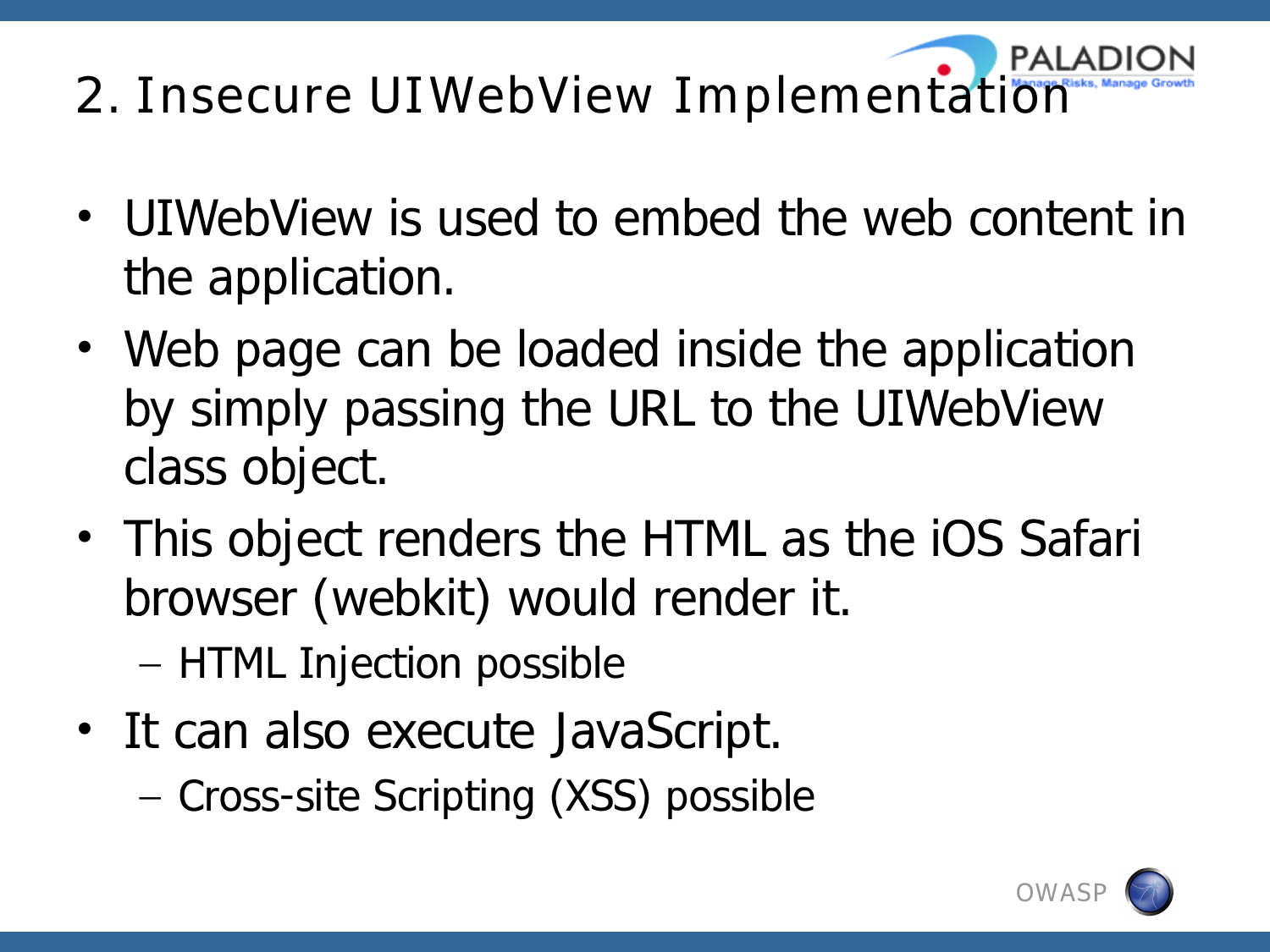

# 2. Insecure UIWebView Implementation
UIWebView is used to embed the web content in the application.
Web page can be loaded inside the application by simply passing the URL to the UIWebView class object.
This object renders the HTML as the iOS Safari browser (webkit) would render it.
HTML Injection possible
It can also execute JavaScript.
Cross-site Scripting (XSS) possible